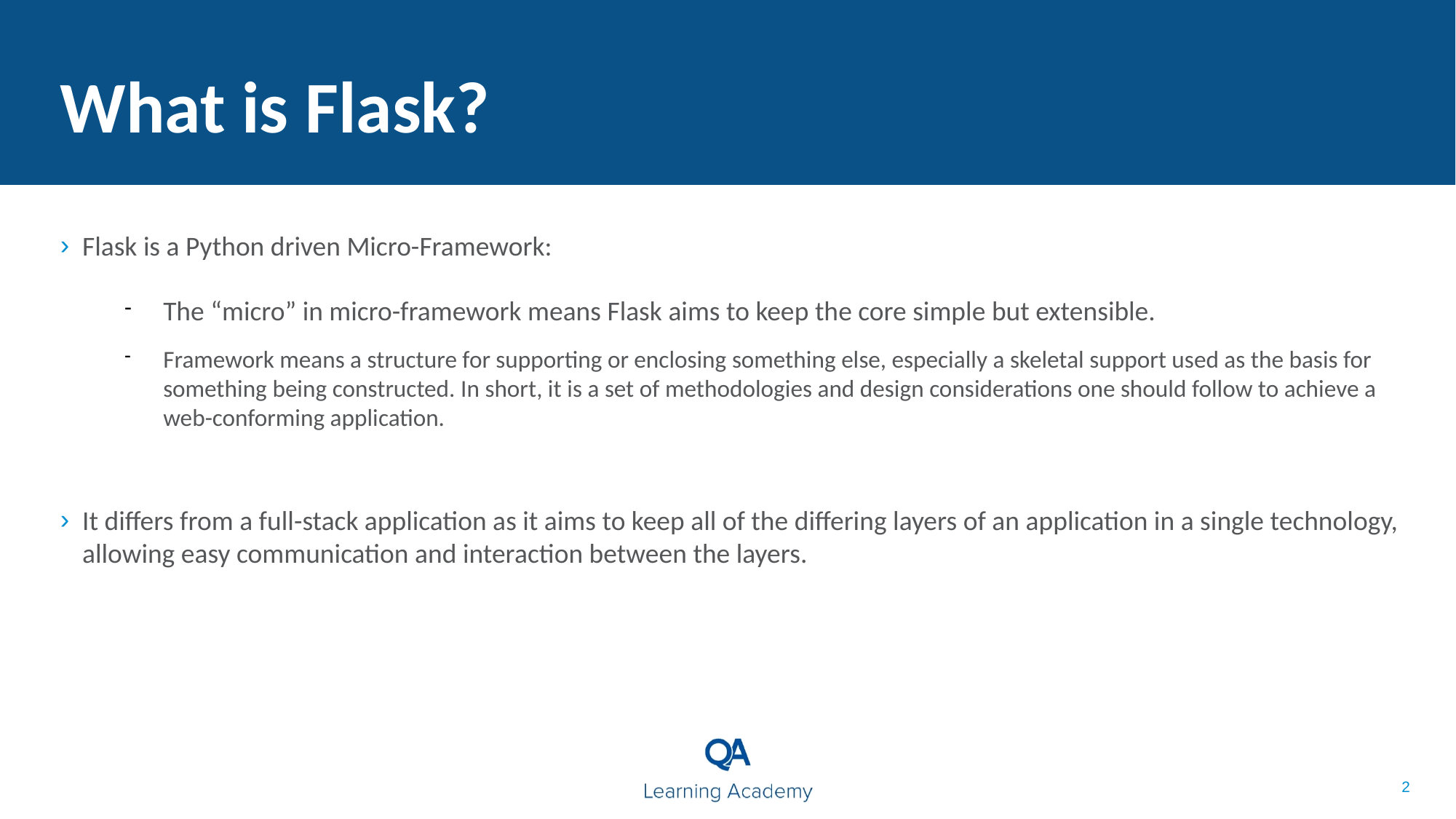

What is Flask?
Flask is a Python driven Micro-Framework:
The “micro” in micro-framework means Flask aims to keep the core simple but extensible.
Framework means a structure for supporting or enclosing something else, especially a skeletal support used as the basis for something being constructed. In short, it is a set of methodologies and design considerations one should follow to achieve a web-conforming application.

It differs from a full-stack application as it aims to keep all of the differing layers of an application in a single technology, allowing easy communication and interaction between the layers.